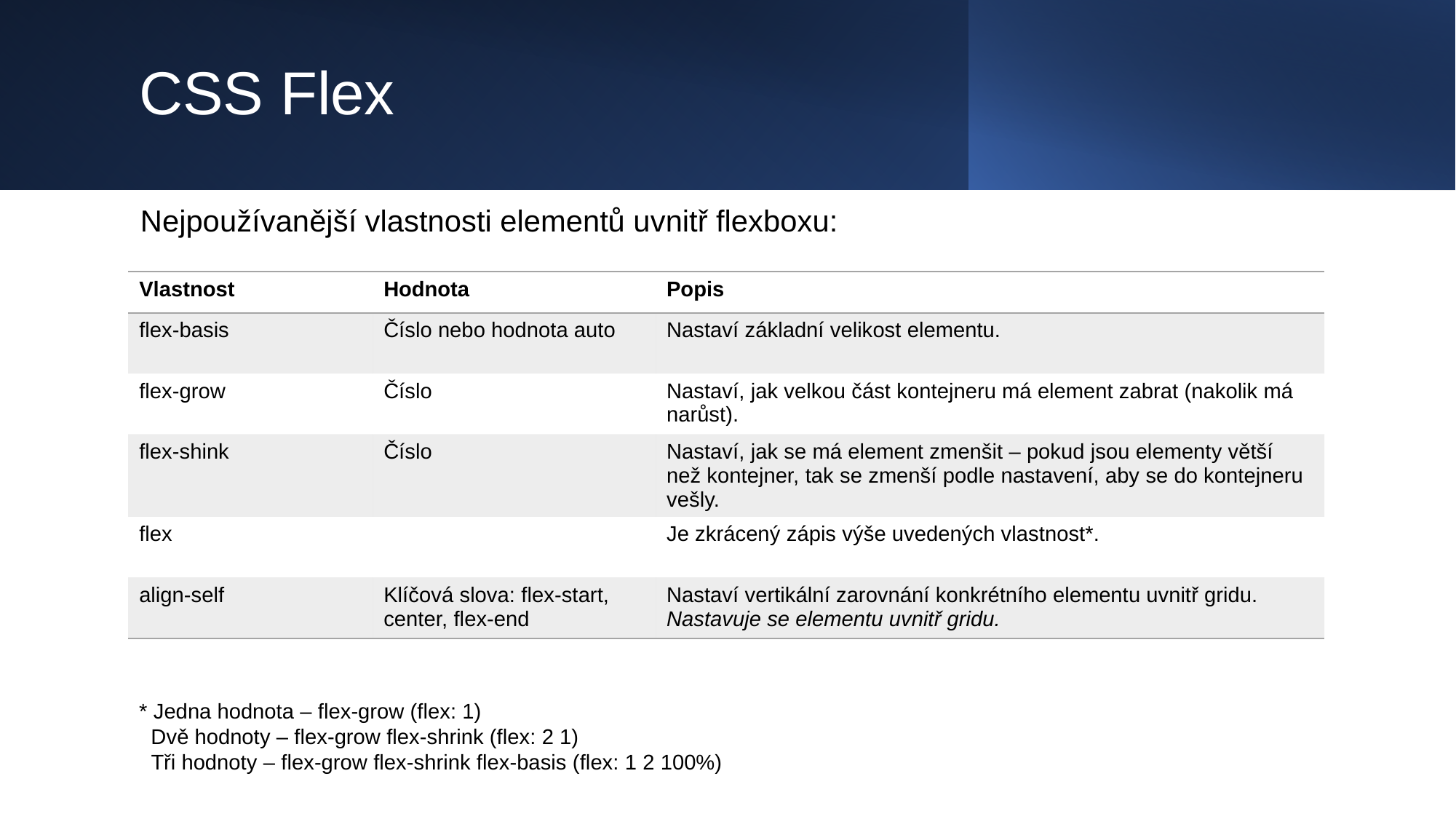

# CSS Flex
Nejpoužívanější vlastnosti elementů uvnitř flexboxu:
| Vlastnost | Hodnota | Popis |
| --- | --- | --- |
| flex-basis | Číslo nebo hodnota auto | Nastaví základní velikost elementu. |
| flex-grow | Číslo | Nastaví, jak velkou část kontejneru má element zabrat (nakolik má narůst). |
| flex-shink | Číslo | Nastaví, jak se má element zmenšit – pokud jsou elementy větší než kontejner, tak se zmenší podle nastavení, aby se do kontejneru vešly. |
| flex |  | Je zkrácený zápis výše uvedených vlastnost\*. |
| align-self | Klíčová slova: flex-start, center, flex-end | Nastaví vertikální zarovnání konkrétního elementu uvnitř gridu. Nastavuje se elementu uvnitř gridu. |
* Jedna hodnota – flex-grow (flex: 1)
  Dvě hodnoty – flex-grow flex-shrink (flex: 2 1)
  Tři hodnoty – flex-grow flex-shrink flex-basis (flex: 1 2 100%)